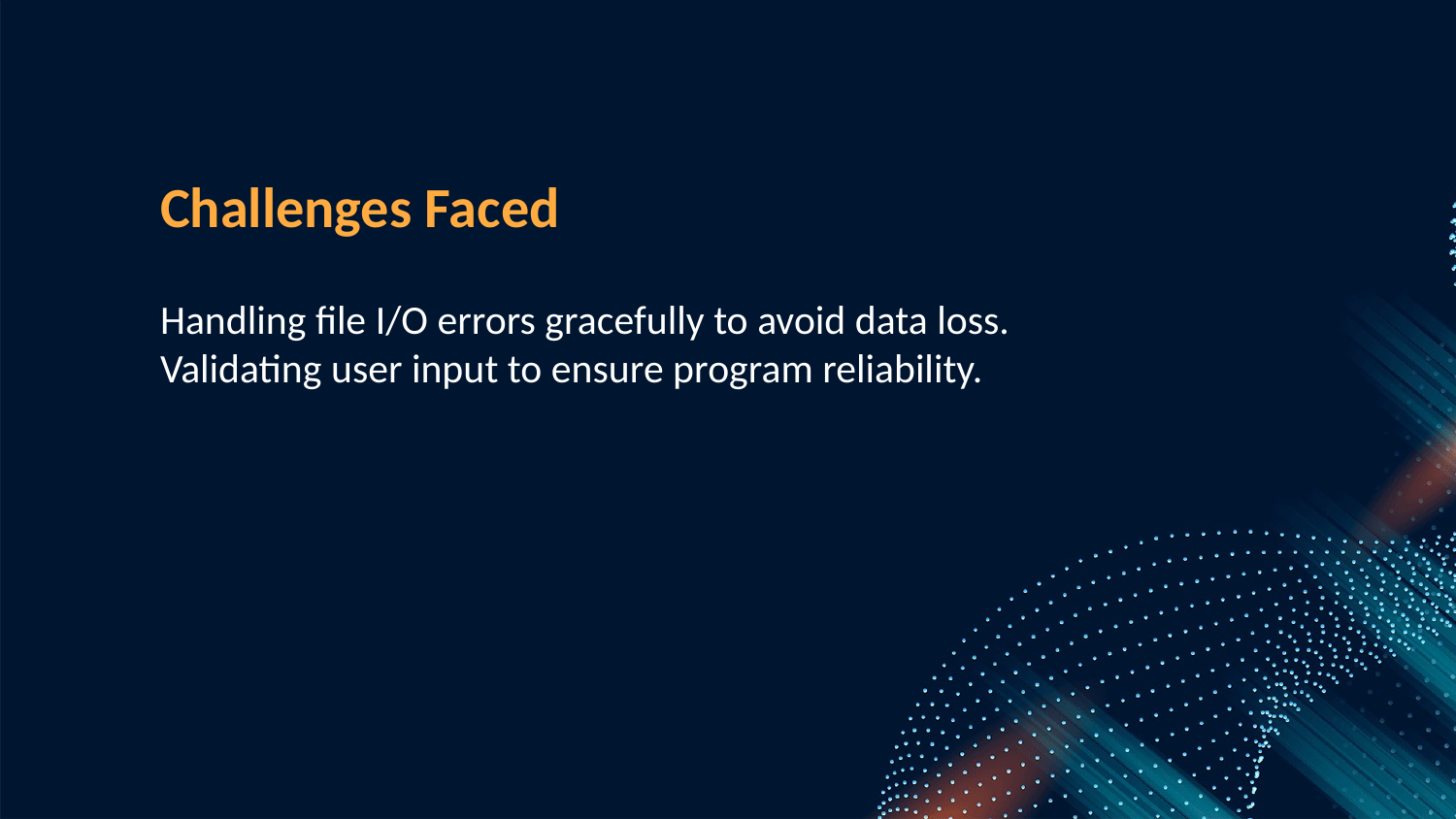

Challenges Faced
Handling file I/O errors gracefully to avoid data loss.
Validating user input to ensure program reliability.